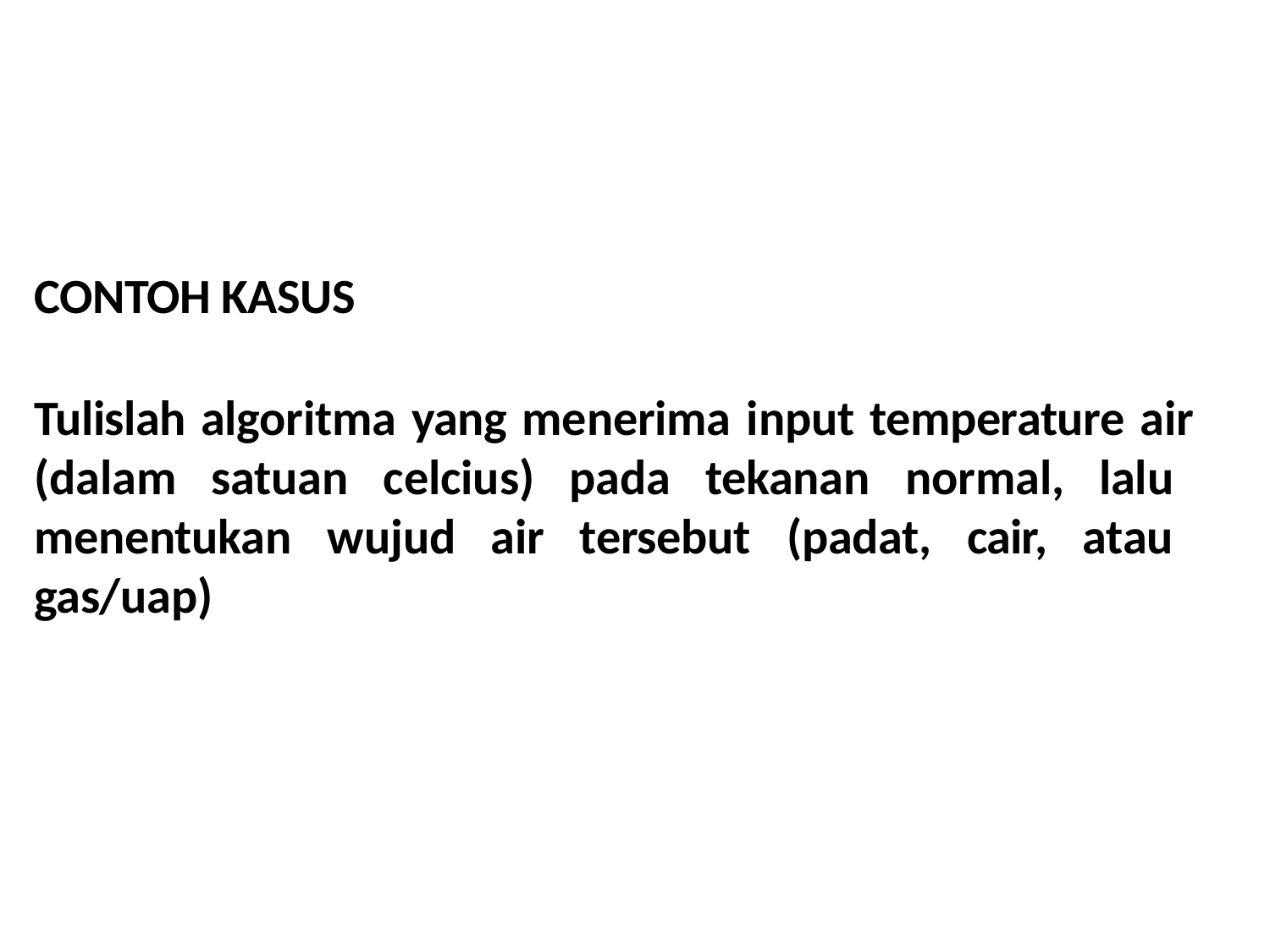

# Contoh Kasus
CONTOH KASUS

Tulislah algoritma yang menerima input temperature air  (dalam satuan celcius) pada tekanan normal, lalu  menentukan wujud air tersebut (padat, cair, atau  gas/uap)